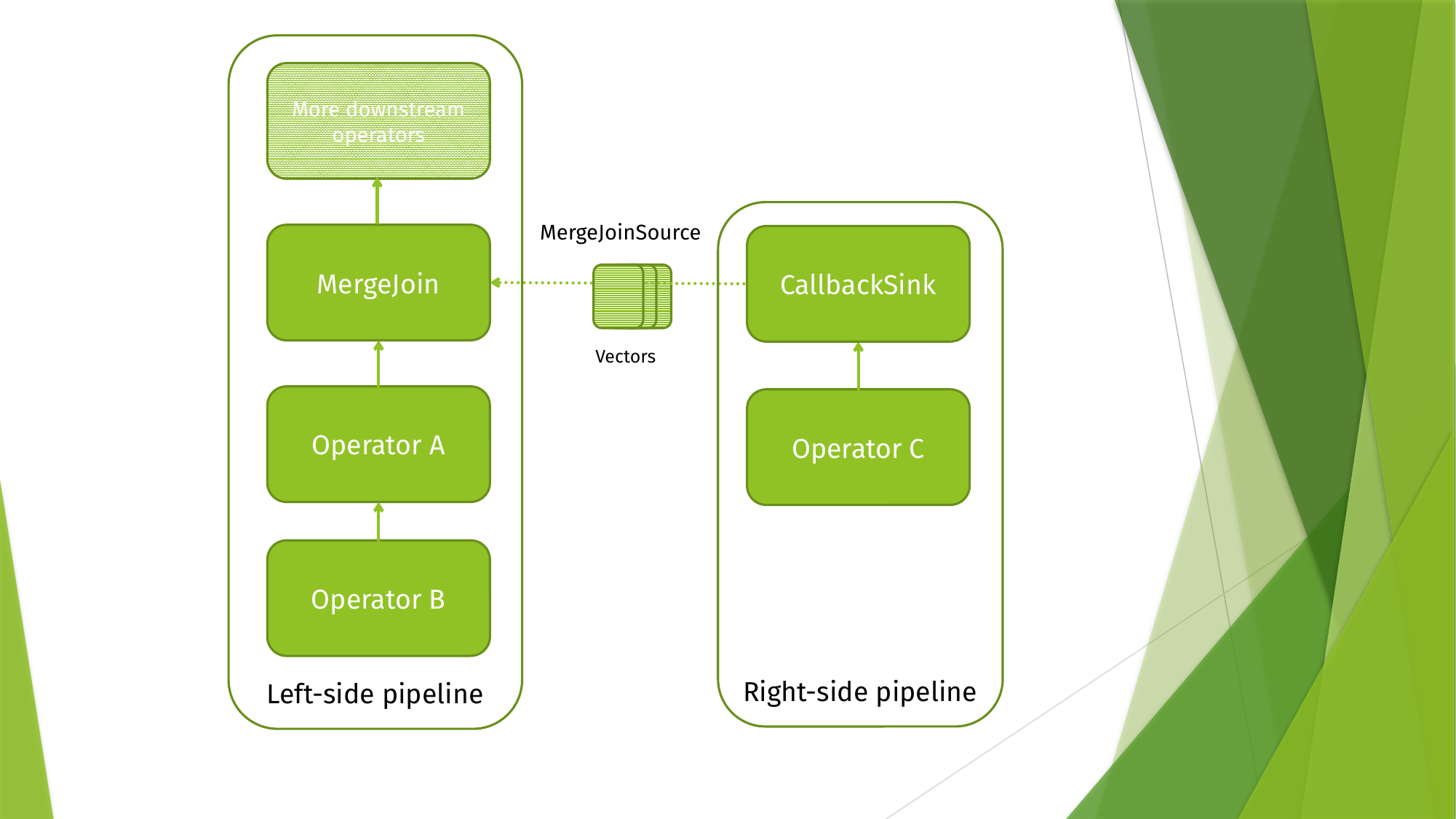

Left-side pipeline
More downstream operators
Right-side pipeline
MergeJoinSource
MergeJoin
CallbackSink

Vectors
Operator A
Operator C
Operator B